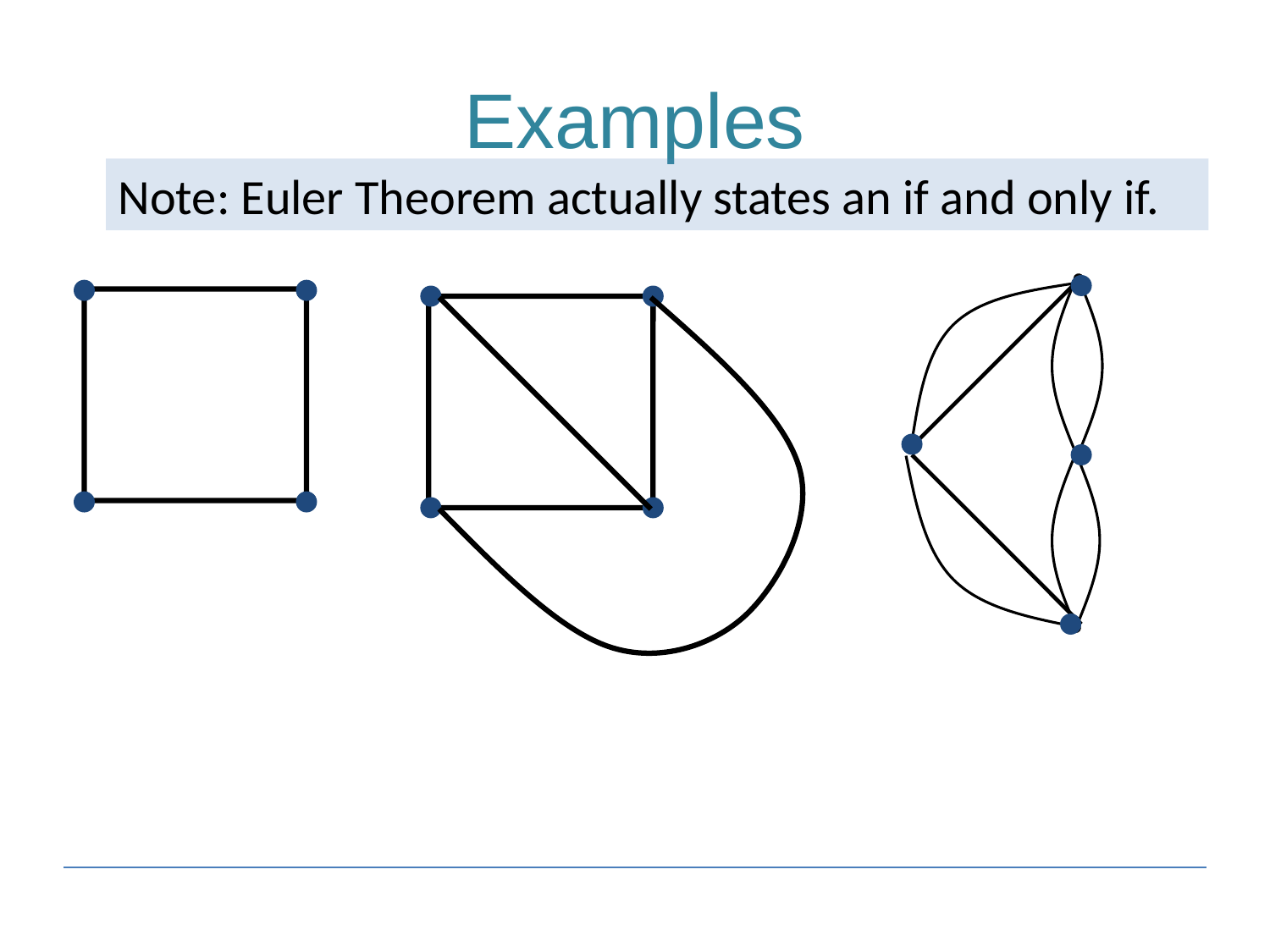

# Examples
Note: Euler Theorem actually states an if and only if.